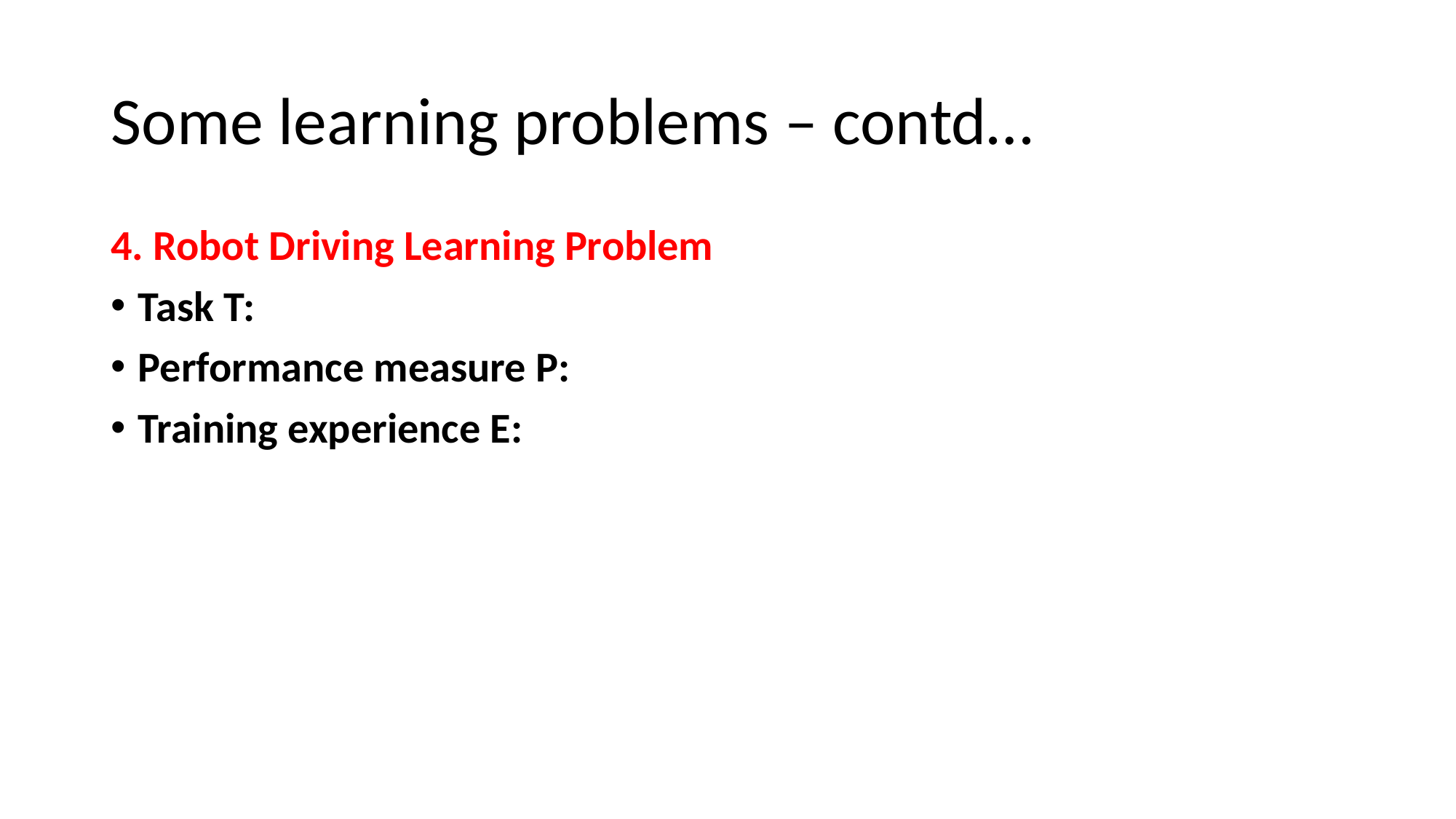

# Some learning problems – contd…
4. Robot Driving Learning Problem
Task T:
Performance measure P:
Training experience E: